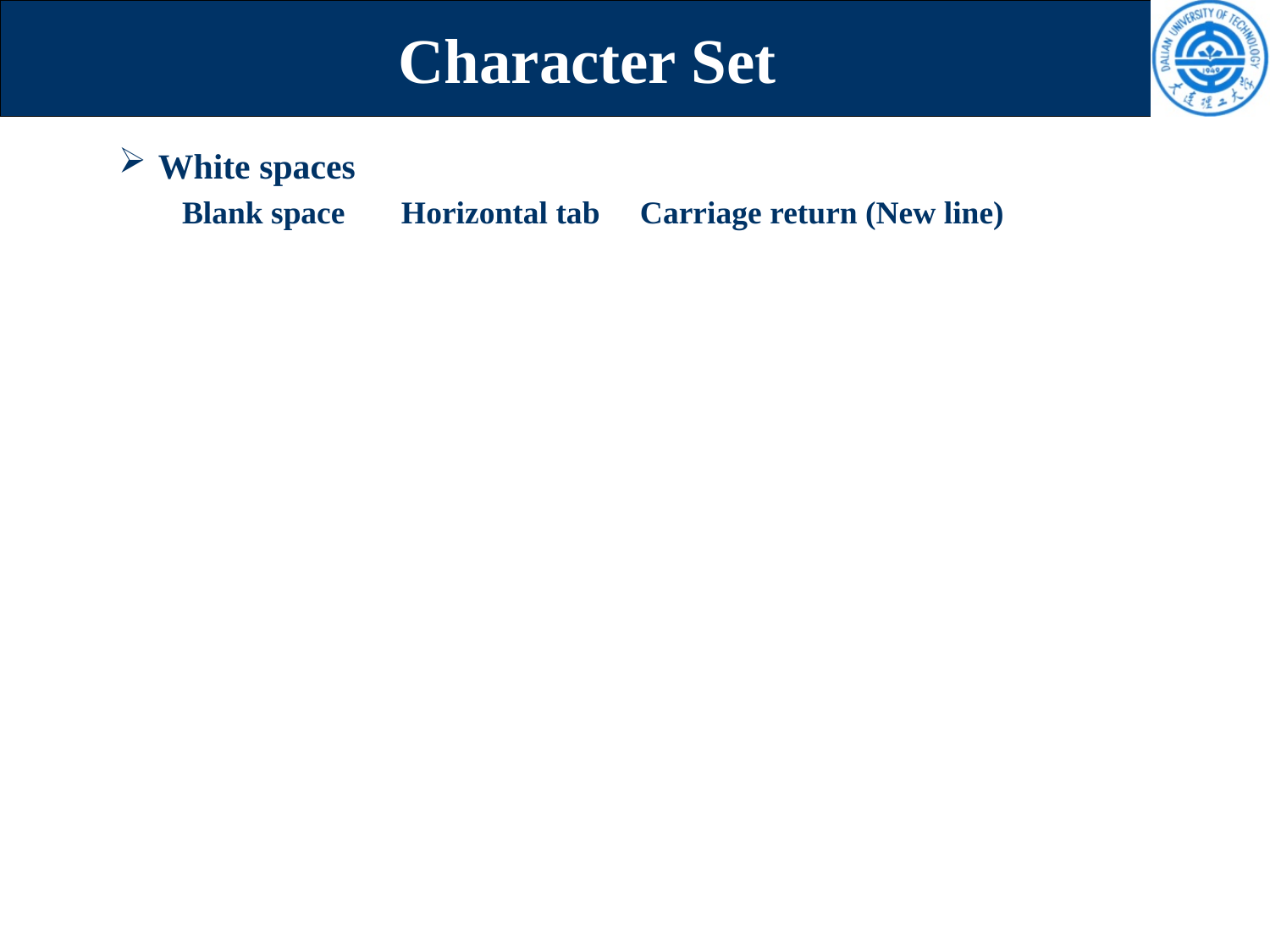

# Character Set
White spaces
Blank space       Horizontal tab     Carriage return (New line)